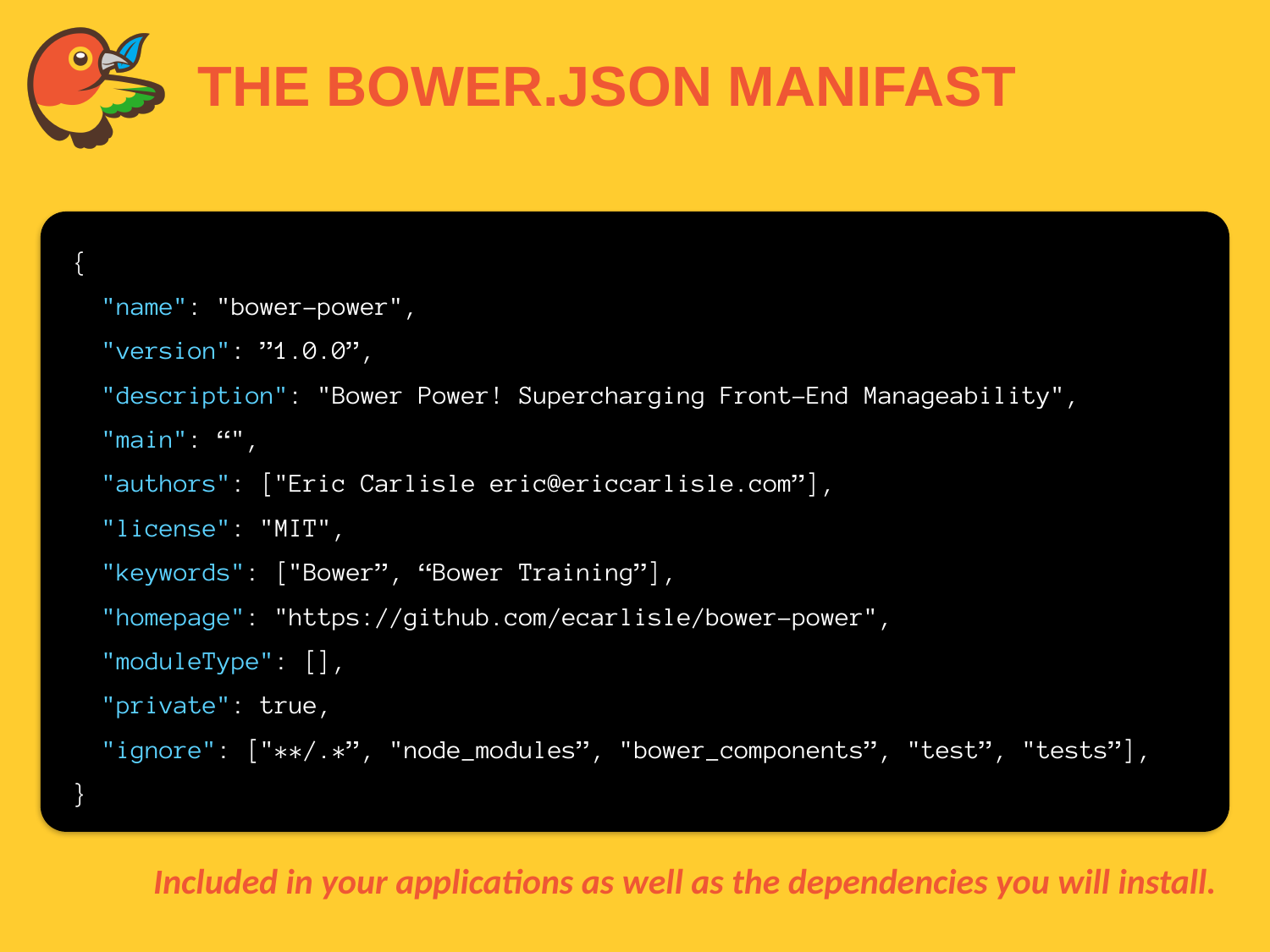

# THE bower.json MANIFAST
{
  "name": "bower-power",
  "version": ”1.0.0”,
  "description": "Bower Power! Supercharging Front-End Manageability",
  "main": “",
  "authors": ["Eric Carlisle eric@ericcarlisle.com”],
  "license": "MIT",
  "keywords": ["Bower”, “Bower Training”],
  "homepage": "https://github.com/ecarlisle/bower-power",
  "moduleType": [],
  "private": true,
  "ignore": ["**/.*”, "node_modules”, "bower_components”, "test”, "tests”],
}
Included in your applications as well as the dependencies you will install.